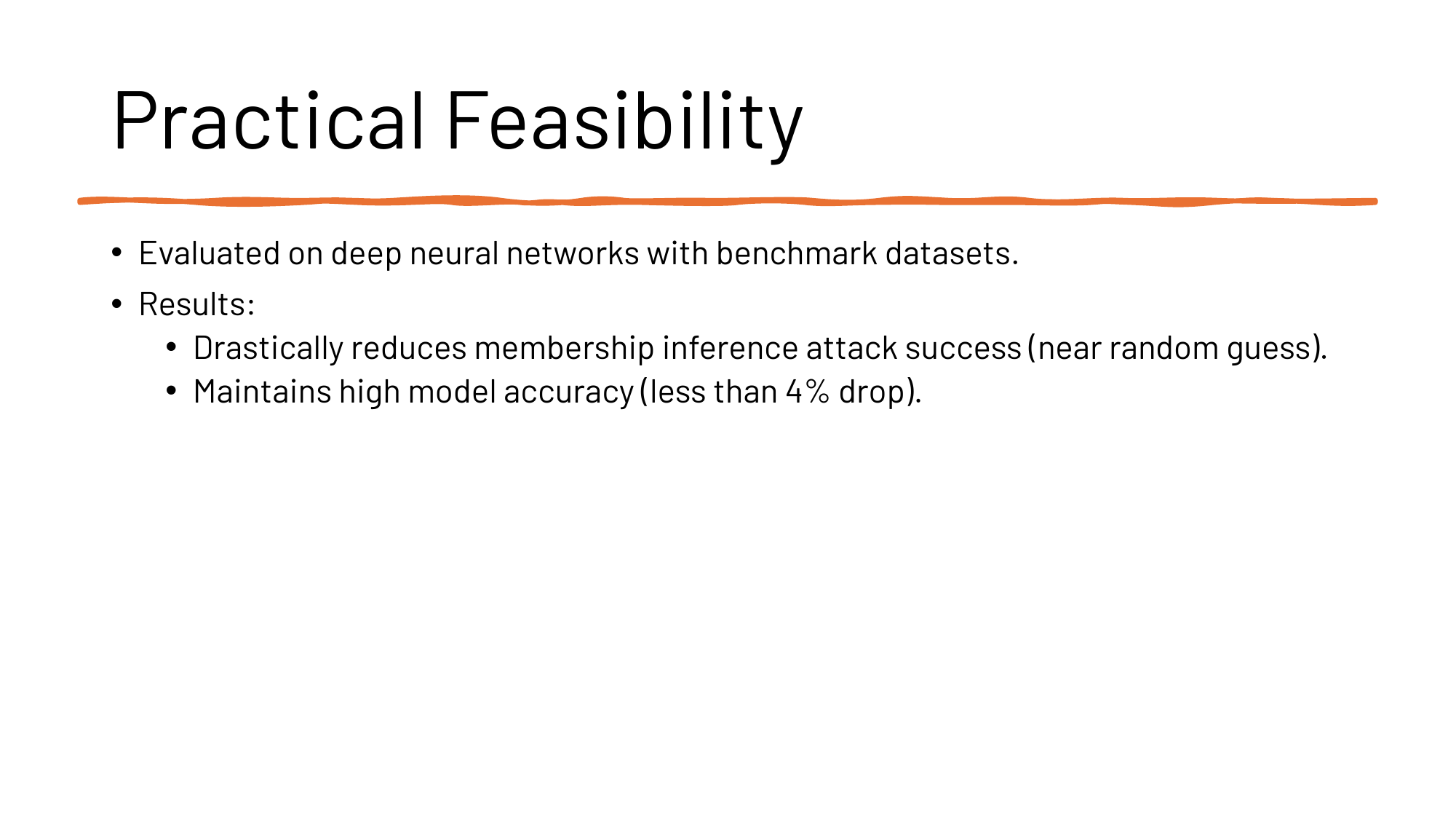

# Practical Feasibility

Evaluated on deep neural networks with benchmark datasets.
Results:
Drastically reduces membership inference attack success (near random guess).
Maintains high model accuracy (less than 4% drop).